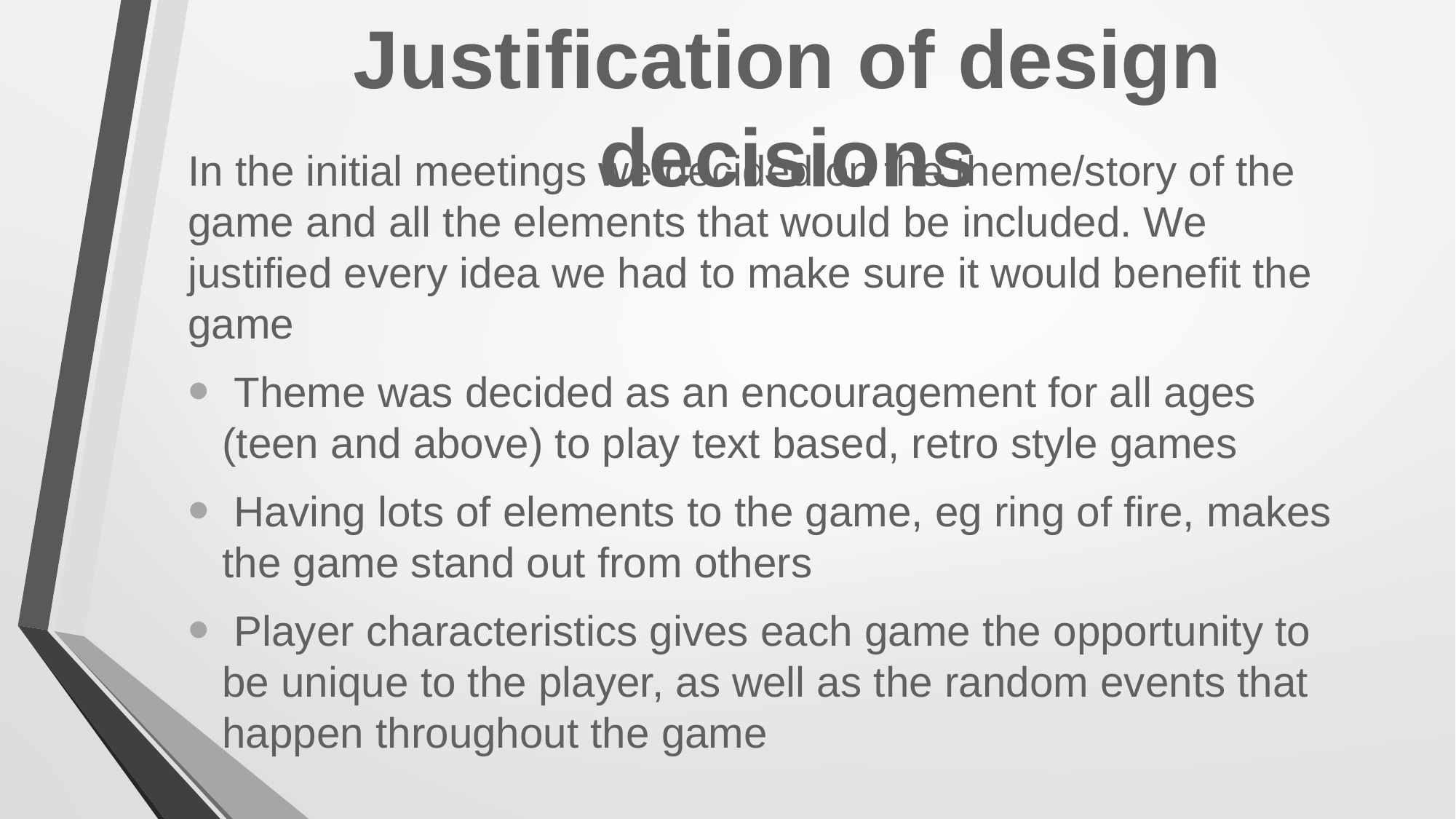

# Justification of design decisions
In the initial meetings we decided on the theme/story of the game and all the elements that would be included. We justified every idea we had to make sure it would benefit the game
 Theme was decided as an encouragement for all ages (teen and above) to play text based, retro style games
 Having lots of elements to the game, eg ring of fire, makes the game stand out from others
 Player characteristics gives each game the opportunity to be unique to the player, as well as the random events that happen throughout the game